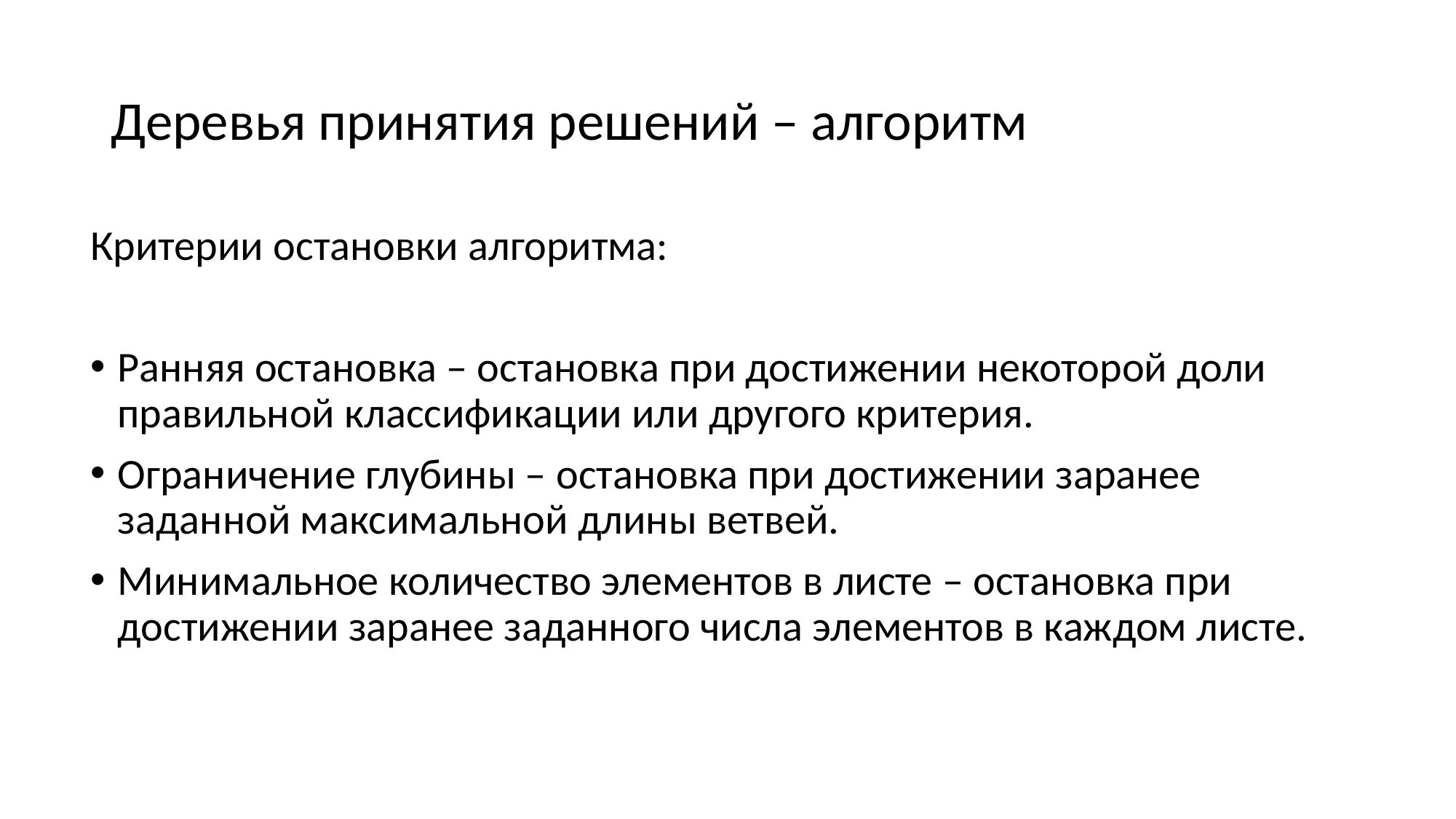

# Деревья принятия решений – алгоритм
Критерии остановки алгоритма:

Ранняя остановка – остановка при достижении некоторой доли правильной классификации или другого критерия.
Ограничение глубины – остановка при достижении заранее заданной максимальной длины ветвей.
Минимальное количество элементов в листе – остановка при достижении заранее заданного числа элементов в каждом листе.